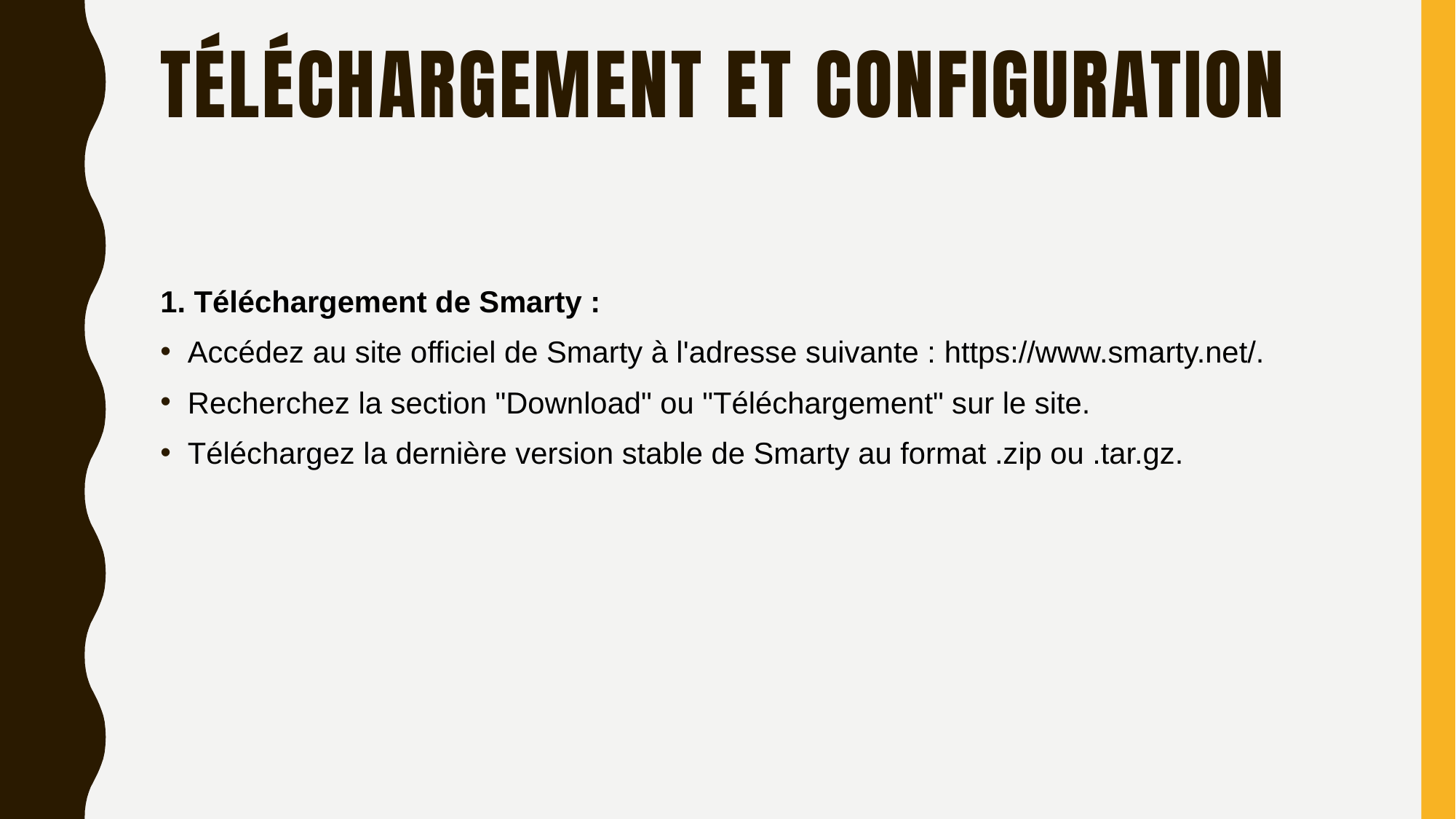

# Téléchargement et configuration
1. Téléchargement de Smarty :
Accédez au site officiel de Smarty à l'adresse suivante : https://www.smarty.net/.
Recherchez la section "Download" ou "Téléchargement" sur le site.
Téléchargez la dernière version stable de Smarty au format .zip ou .tar.gz.